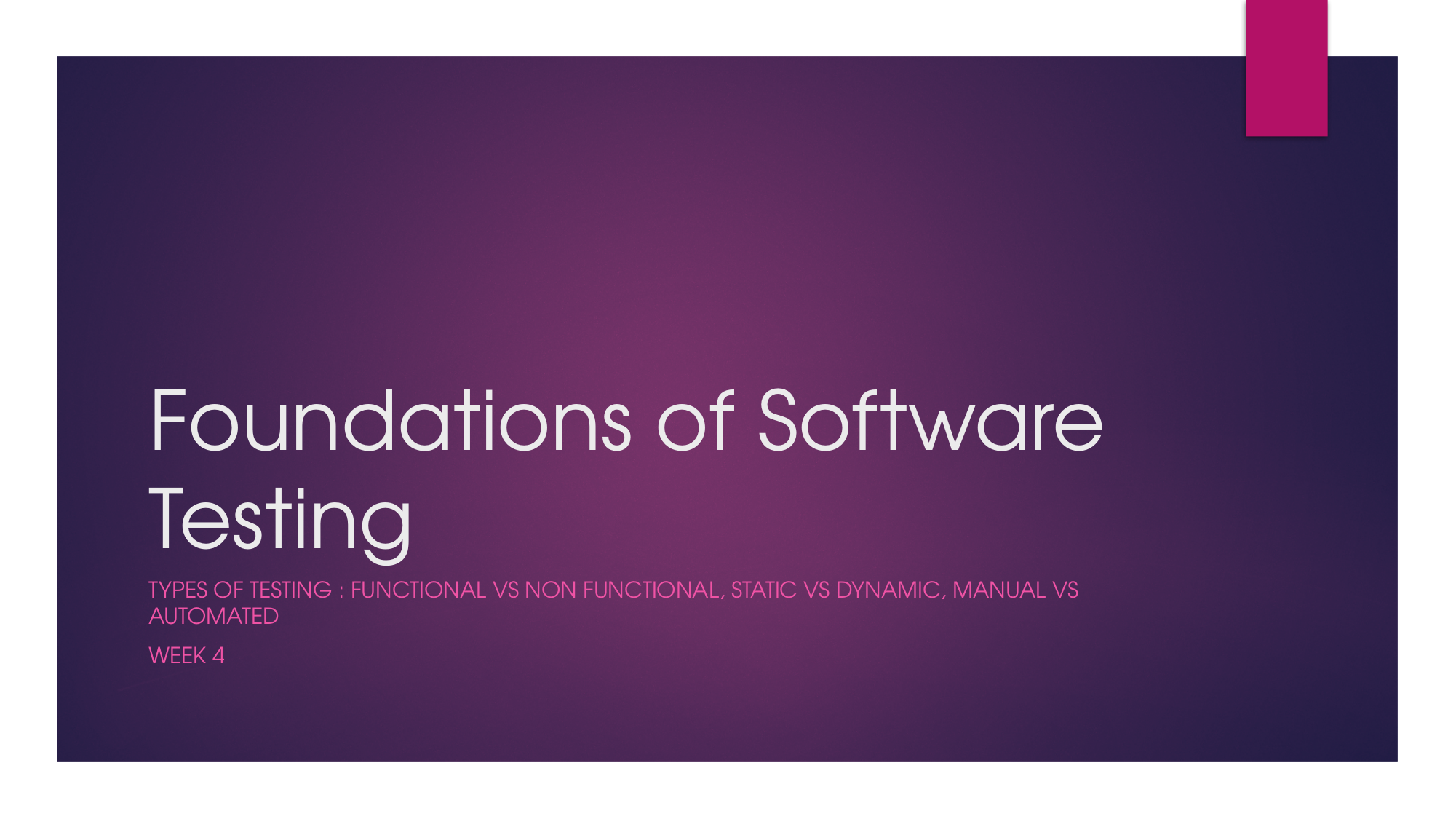

# Foundations of Software Testing
Types of testing : Functional vs non functional, static vs dynamic, manual vs automated
Week 4